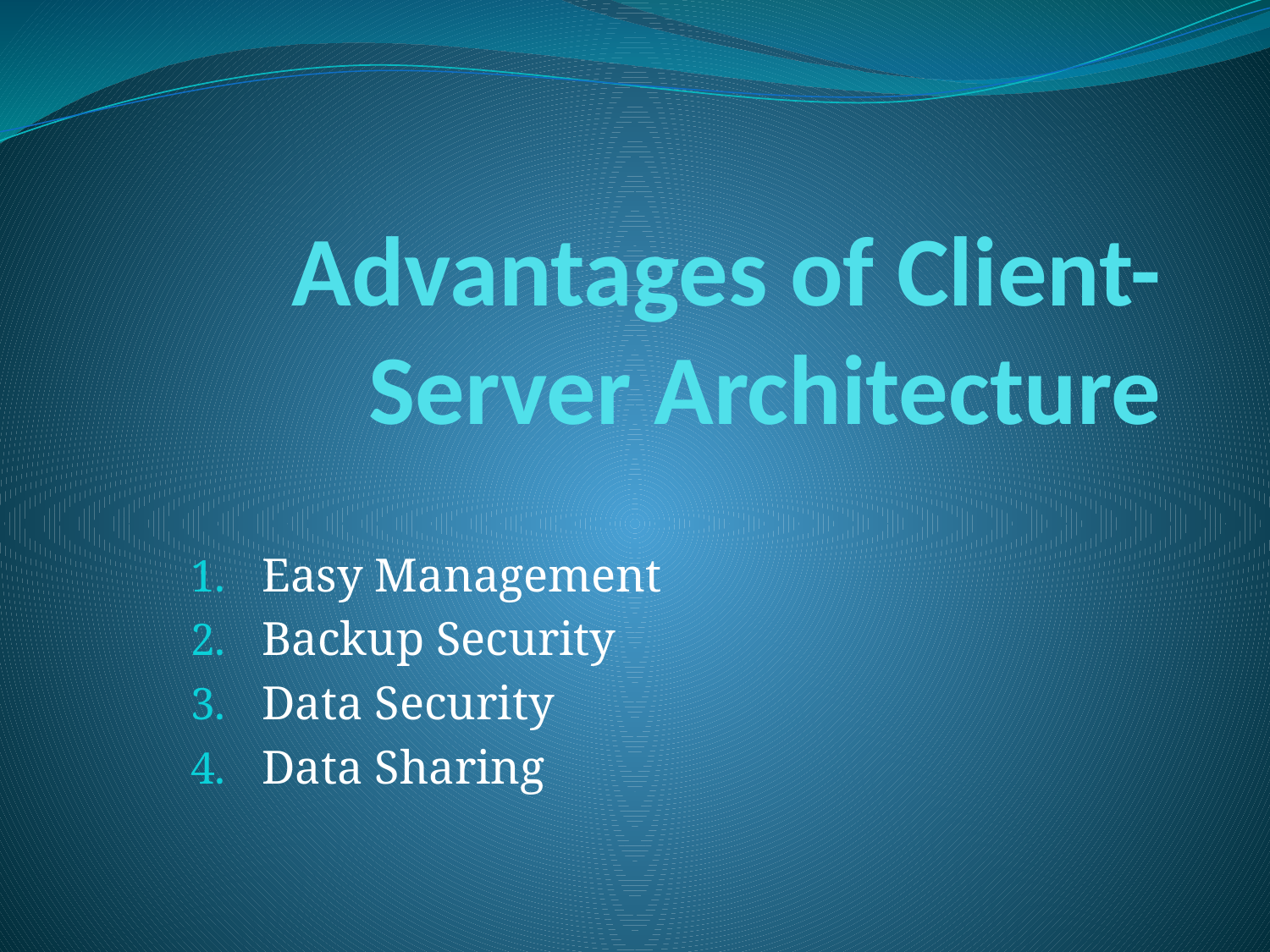

# Advantages of Client-Server Architecture
Easy Management
Backup Security
Data Security
Data Sharing